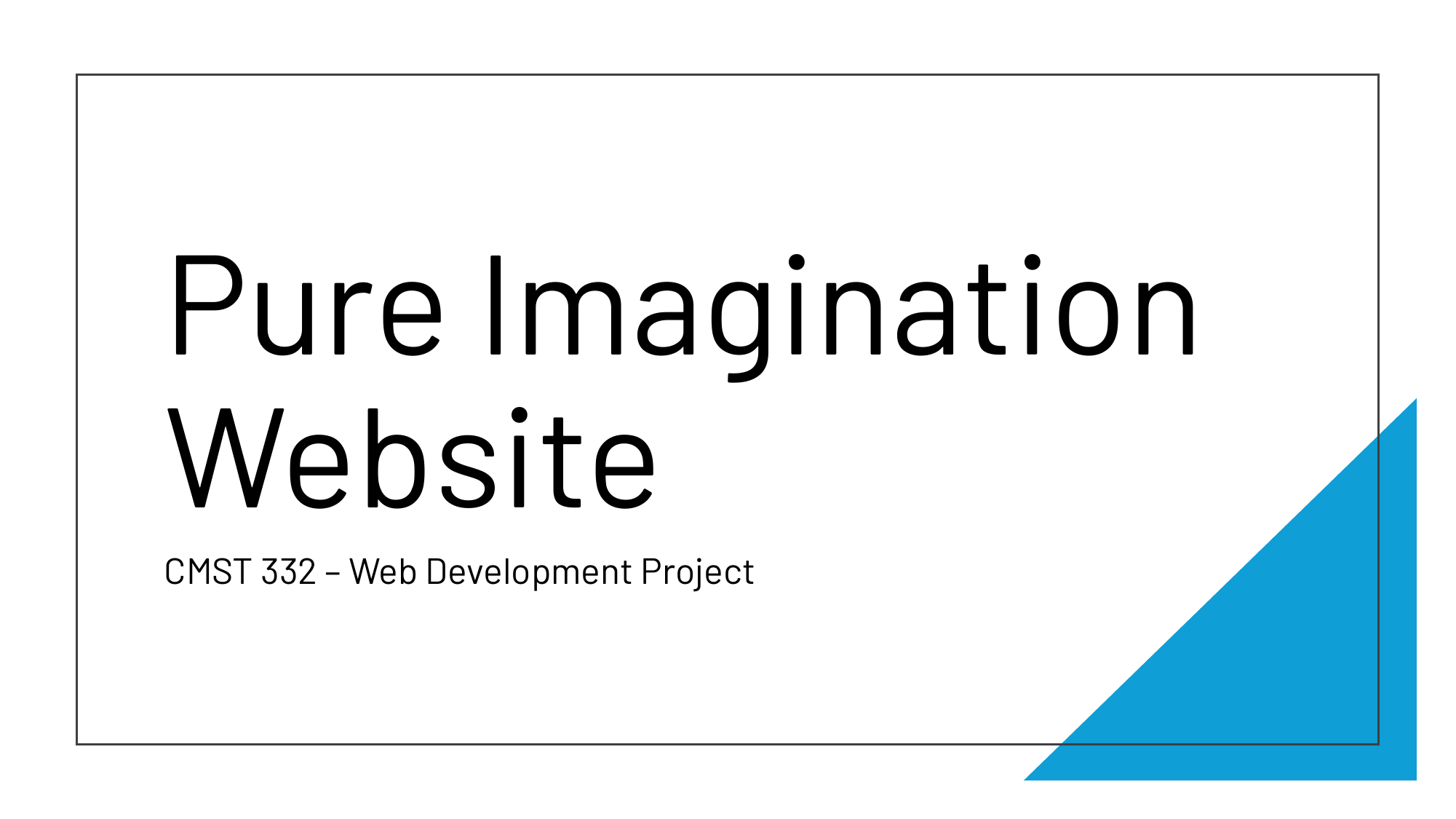

# Pure Imagination Website

CMST 332 – Web Development Project